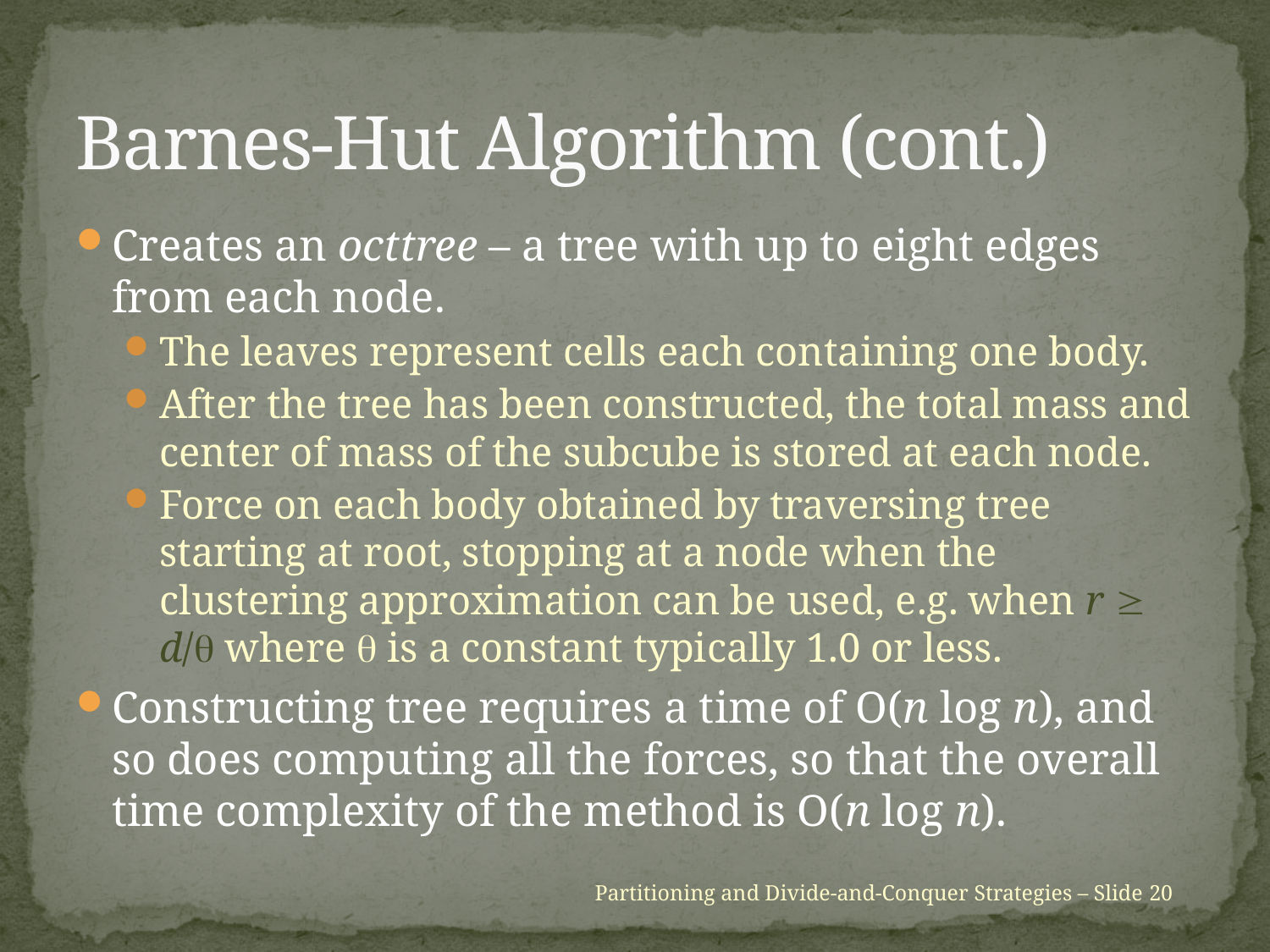

# Barnes-Hut Algorithm (cont.)
Creates an octtree – a tree with up to eight edges from each node.
The leaves represent cells each containing one body.
After the tree has been constructed, the total mass and center of mass of the subcube is stored at each node.
Force on each body obtained by traversing tree starting at root, stopping at a node when the clustering approximation can be used, e.g. when r ≥ d/θ where θ is a constant typically 1.0 or less.
Constructing tree requires a time of O(n log n), and so does computing all the forces, so that the overall time complexity of the method is O(n log n).
Partitioning and Divide-and-Conquer Strategies – Slide 20